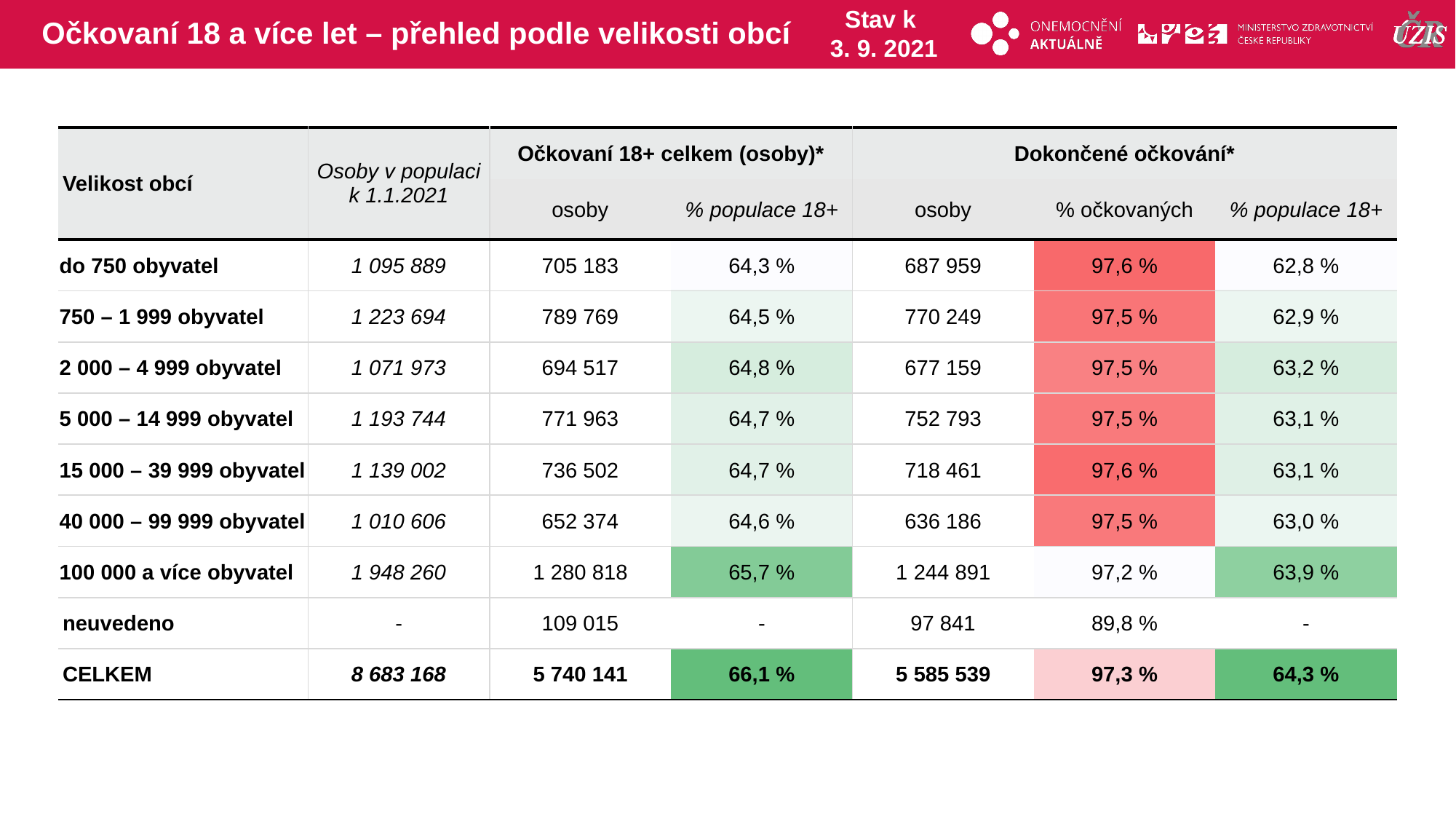

# Očkovaní 18 a více let – přehled podle velikosti obcí
Stav k
3. 9. 2021
| Velikost obcí | Osoby v populaci k 1.1.2021 | Očkovaní 18+ celkem (osoby)\* |  | Dokončené očkování\* |  |  |
| --- | --- | --- | --- | --- | --- | --- |
|  |  | osoby | % populace 18+ | osoby | % očkovaných | % populace 18+ |
| do 750 obyvatel | 1 095 889 | 705 183 | 64,3 % | 687 959 | 97,6 % | 62,8 % |
| 750 – 1 999 obyvatel | 1 223 694 | 789 769 | 64,5 % | 770 249 | 97,5 % | 62,9 % |
| 2 000 – 4 999 obyvatel | 1 071 973 | 694 517 | 64,8 % | 677 159 | 97,5 % | 63,2 % |
| 5 000 – 14 999 obyvatel | 1 193 744 | 771 963 | 64,7 % | 752 793 | 97,5 % | 63,1 % |
| 15 000 – 39 999 obyvatel | 1 139 002 | 736 502 | 64,7 % | 718 461 | 97,6 % | 63,1 % |
| 40 000 – 99 999 obyvatel | 1 010 606 | 652 374 | 64,6 % | 636 186 | 97,5 % | 63,0 % |
| 100 000 a více obyvatel | 1 948 260 | 1 280 818 | 65,7 % | 1 244 891 | 97,2 % | 63,9 % |
| neuvedeno | - | 109 015 | - | 97 841 | 89,8 % | - |
| CELKEM | 8 683 168 | 5 740 141 | 66,1 % | 5 585 539 | 97,3 % | 64,3 % |
|  |  |  |  |  |  |
| --- | --- | --- | --- | --- | --- |
|  |  |  |  |  |  |
|  |  |  |  |  |  |
|  |  |  |  |  |  |
|  |  |  |  |  |  |
|  |  |  |  |  |  |
|  |  |  |  |  |  |
|  |  |  |  |  |  |
|  |  |  |  |  |  |